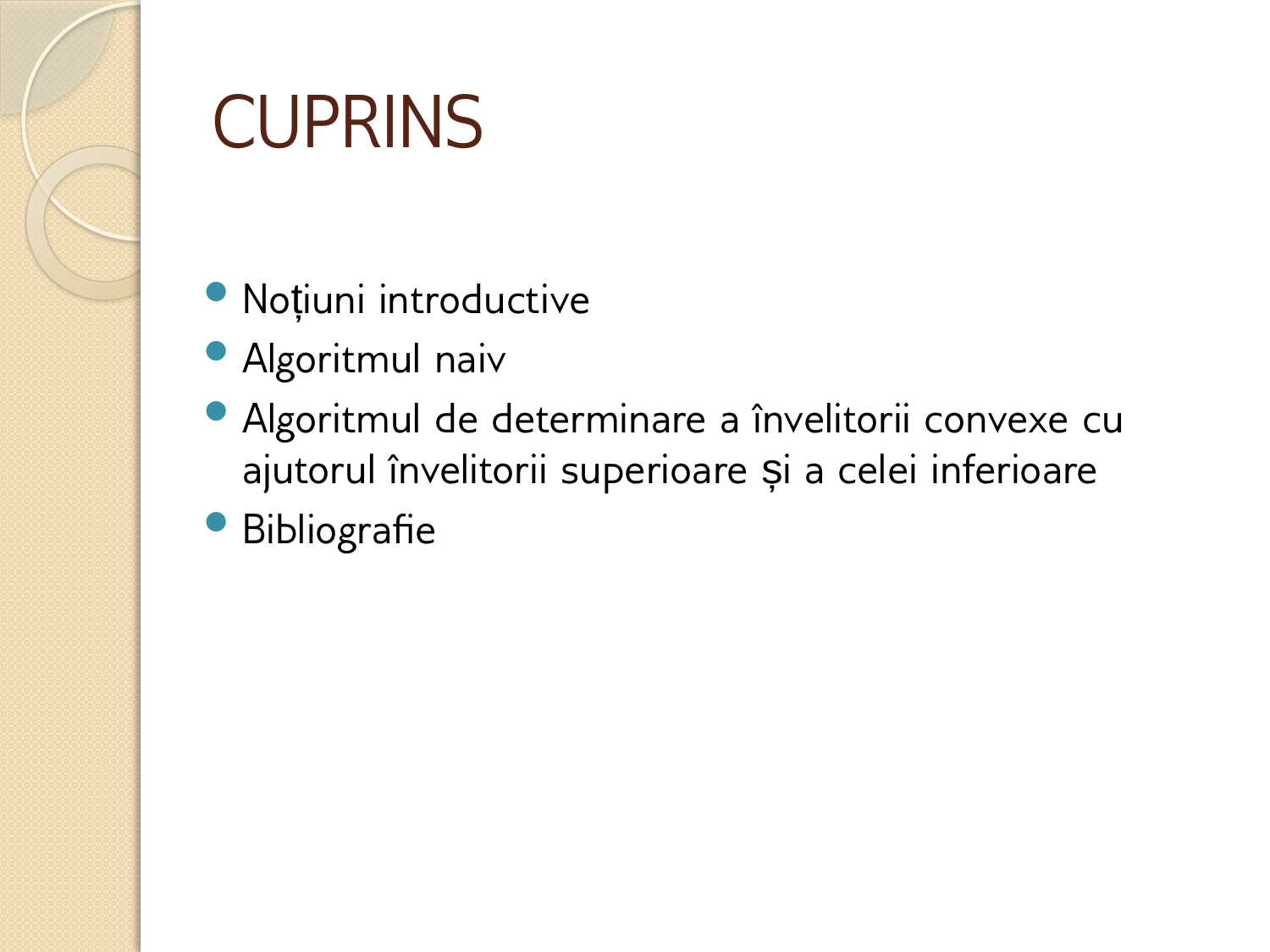

# CUPRINS
Noțiuni introductive
Algoritmul naiv
Algoritmul de determinare a învelitorii convexe cu ajutorul învelitorii superioare și a celei inferioare
Bibliografie